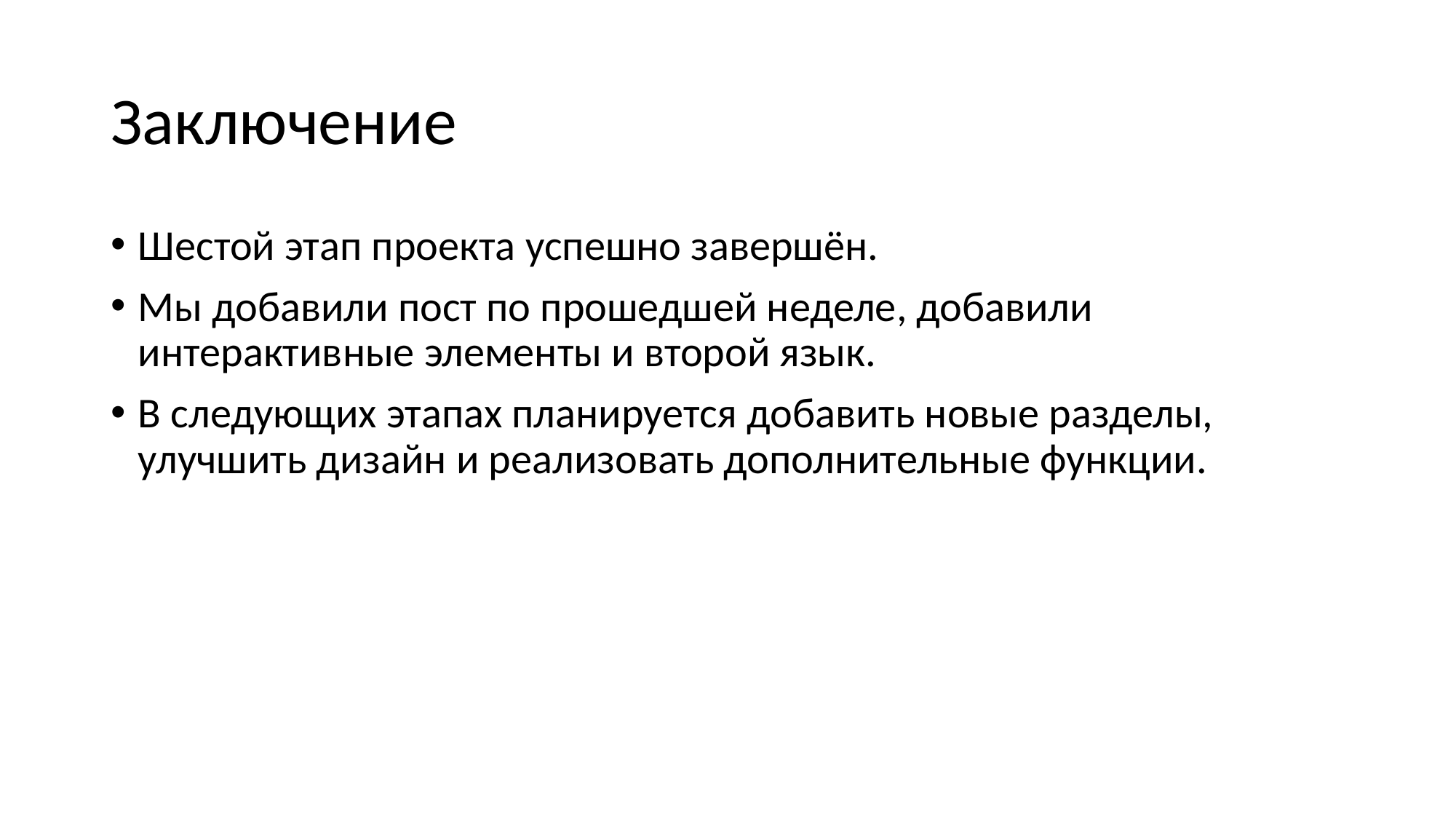

# Заключение
Шестой этап проекта успешно завершён.
Мы добавили пост по прошедшей неделе, добавили интерактивные элементы и второй язык.
В следующих этапах планируется добавить новые разделы, улучшить дизайн и реализовать дополнительные функции.